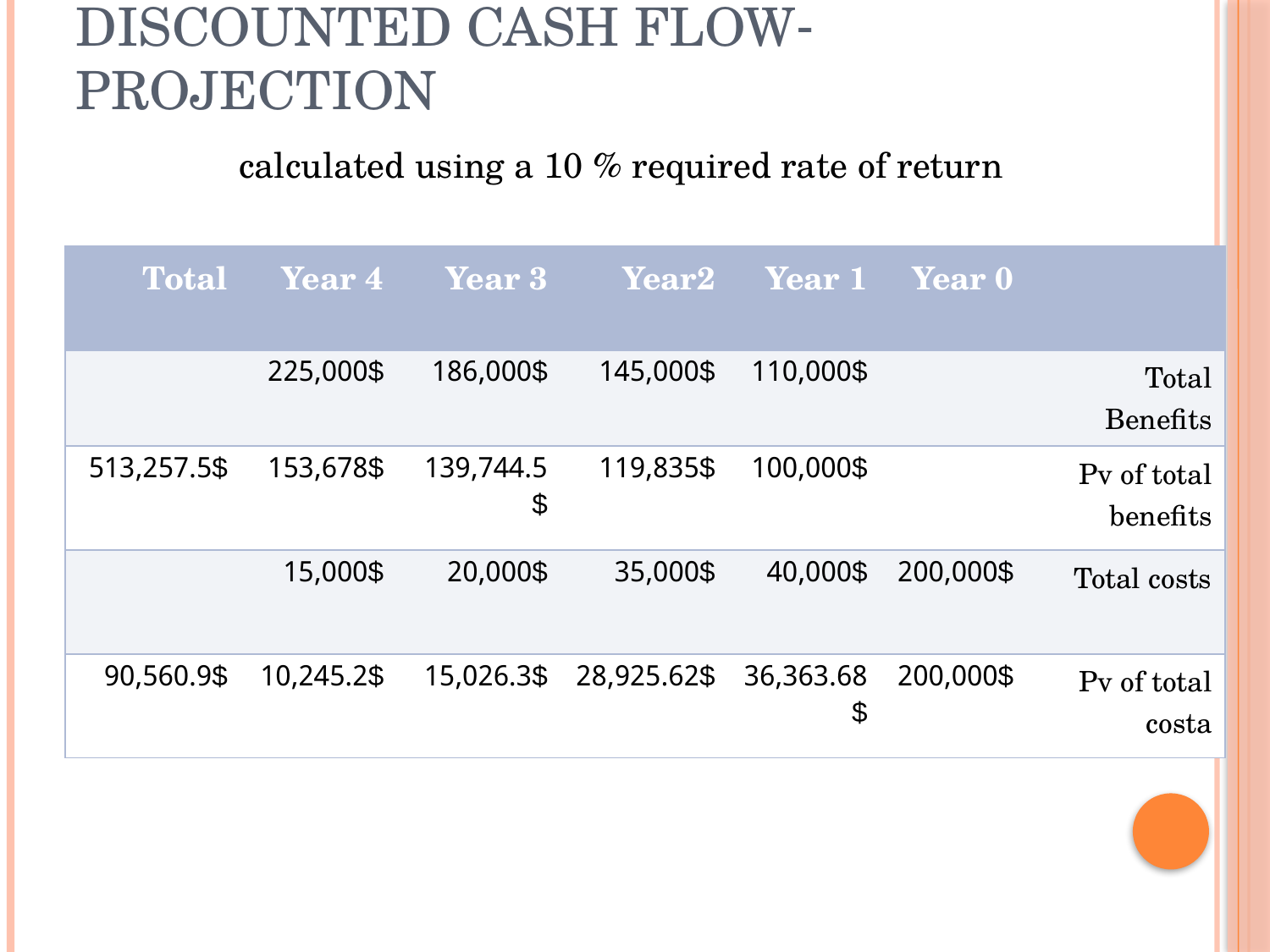

# -discounted cash flow projection
 calculated using a 10 % required rate of return

| Total | Year 4 | Year 3 | Year2 | Year 1 | Year 0 |  |
| --- | --- | --- | --- | --- | --- | --- |
|  | 225,000$ | 186,000$ | 145,000$ | 110,000$ |  | Total Benefits |
| 513,257.5$ | 153,678$ | 139,744.5$ | 119,835$ | 100,000$ |  | Pv of total benefits |
|  | 15,000$ | 20,000$ | 35,000$ | 40,000$ | 200,000$ | Total costs |
| 90,560.9$ | 10,245.2$ | 15,026.3$ | 28,925.62$ | 36,363.68$ | 200,000$ | Pv of total costa |